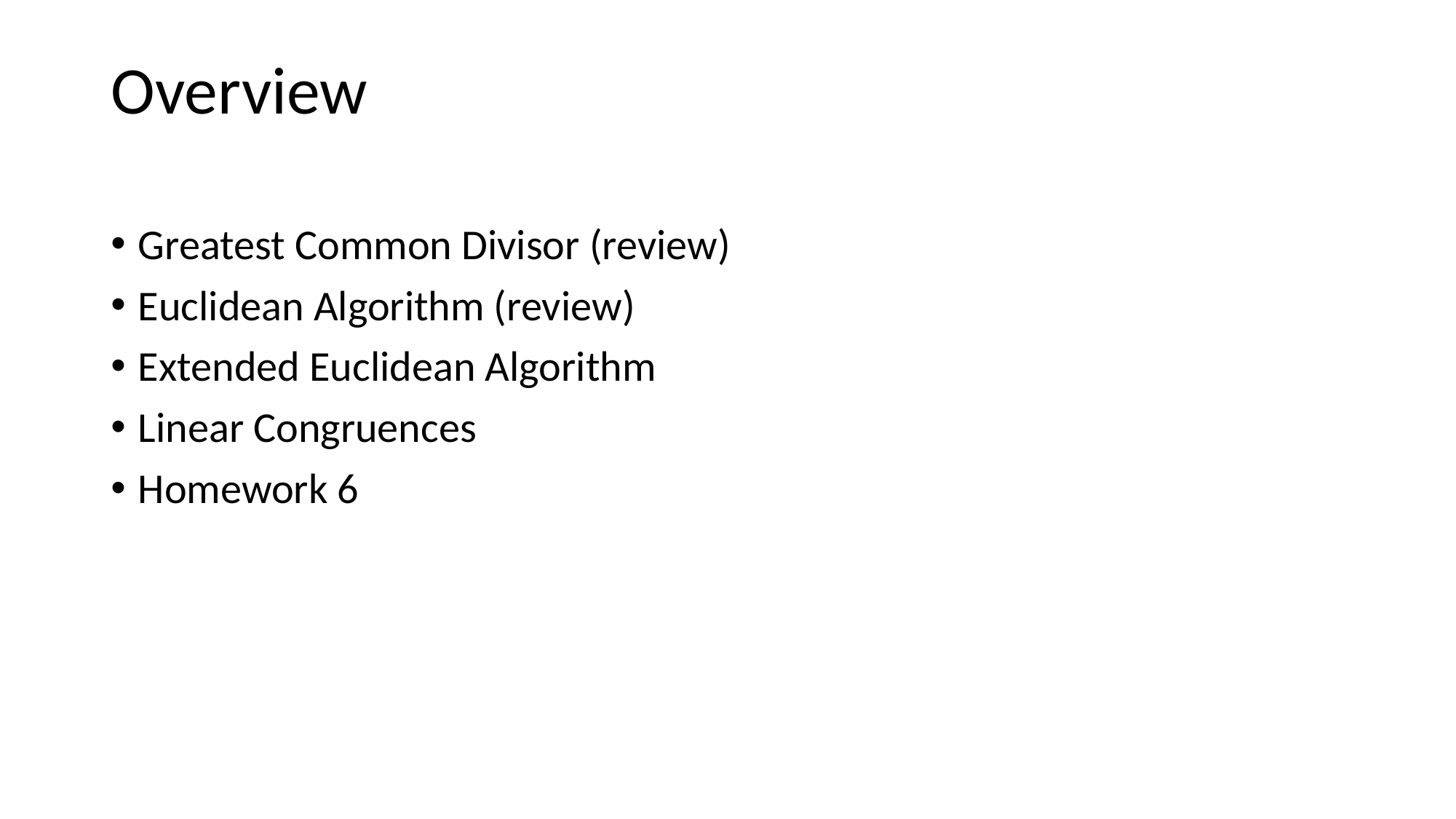

# Overview

Greatest Common Divisor (review)
Euclidean Algorithm (review)
Extended Euclidean Algorithm
Linear Congruences
Homework 6